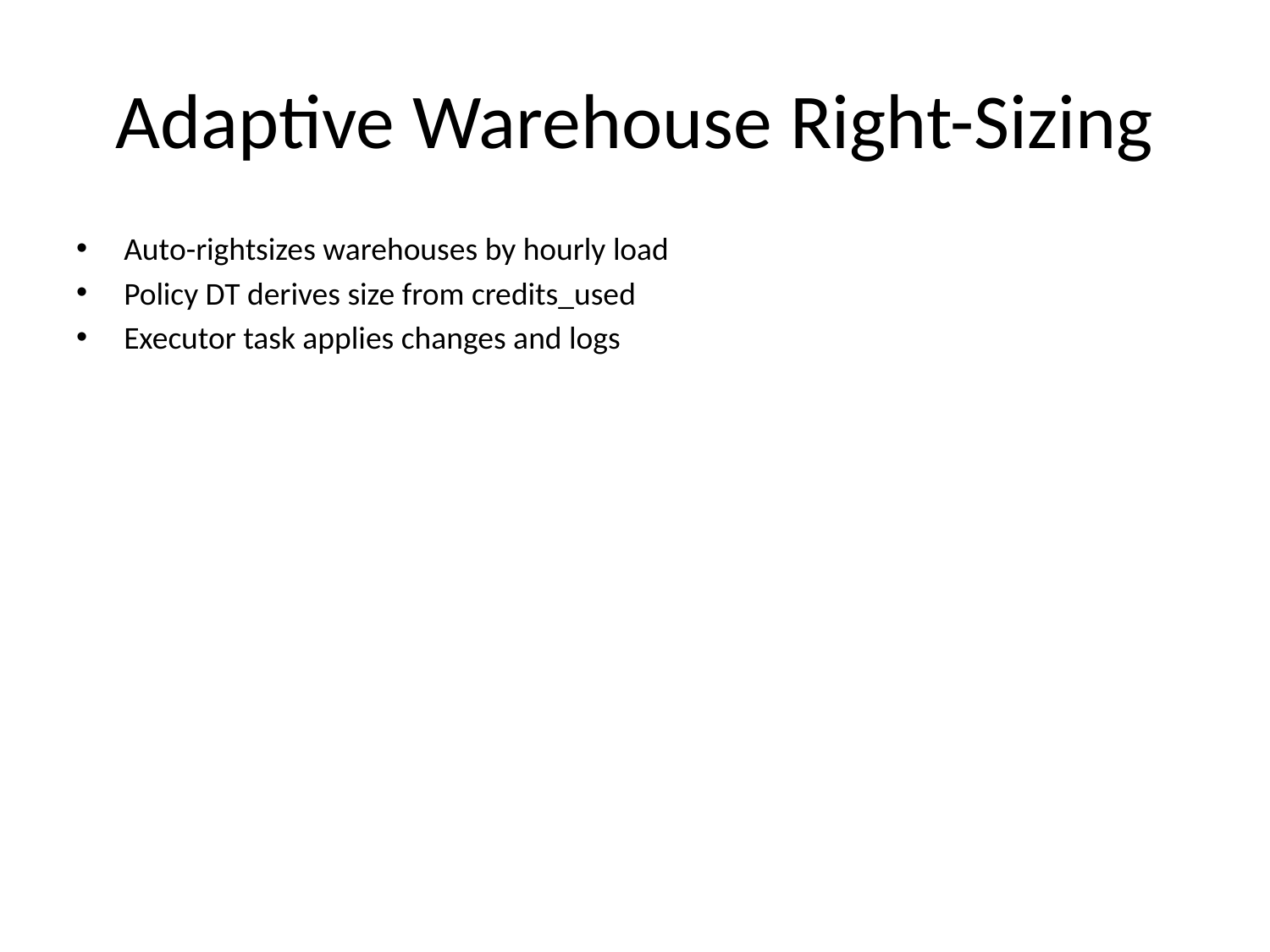

# Adaptive Warehouse Right-Sizing
Auto-rightsizes warehouses by hourly load
Policy DT derives size from credits_used
Executor task applies changes and logs